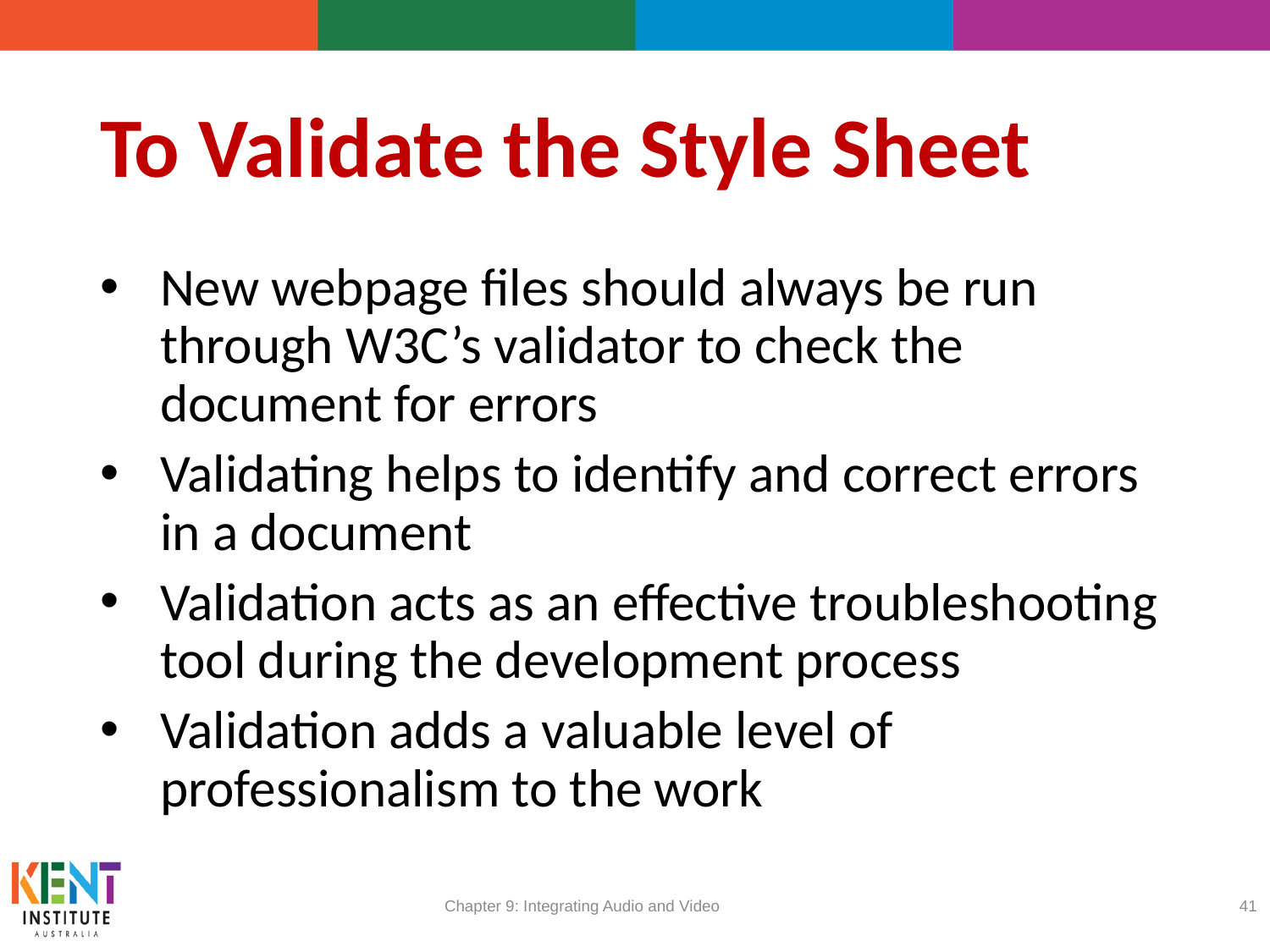

# To Validate the Style Sheet
New webpage files should always be run through W3C’s validator to check the document for errors
Validating helps to identify and correct errors in a document
Validation acts as an effective troubleshooting tool during the development process
Validation adds a valuable level of professionalism to the work
Chapter 9: Integrating Audio and Video
41